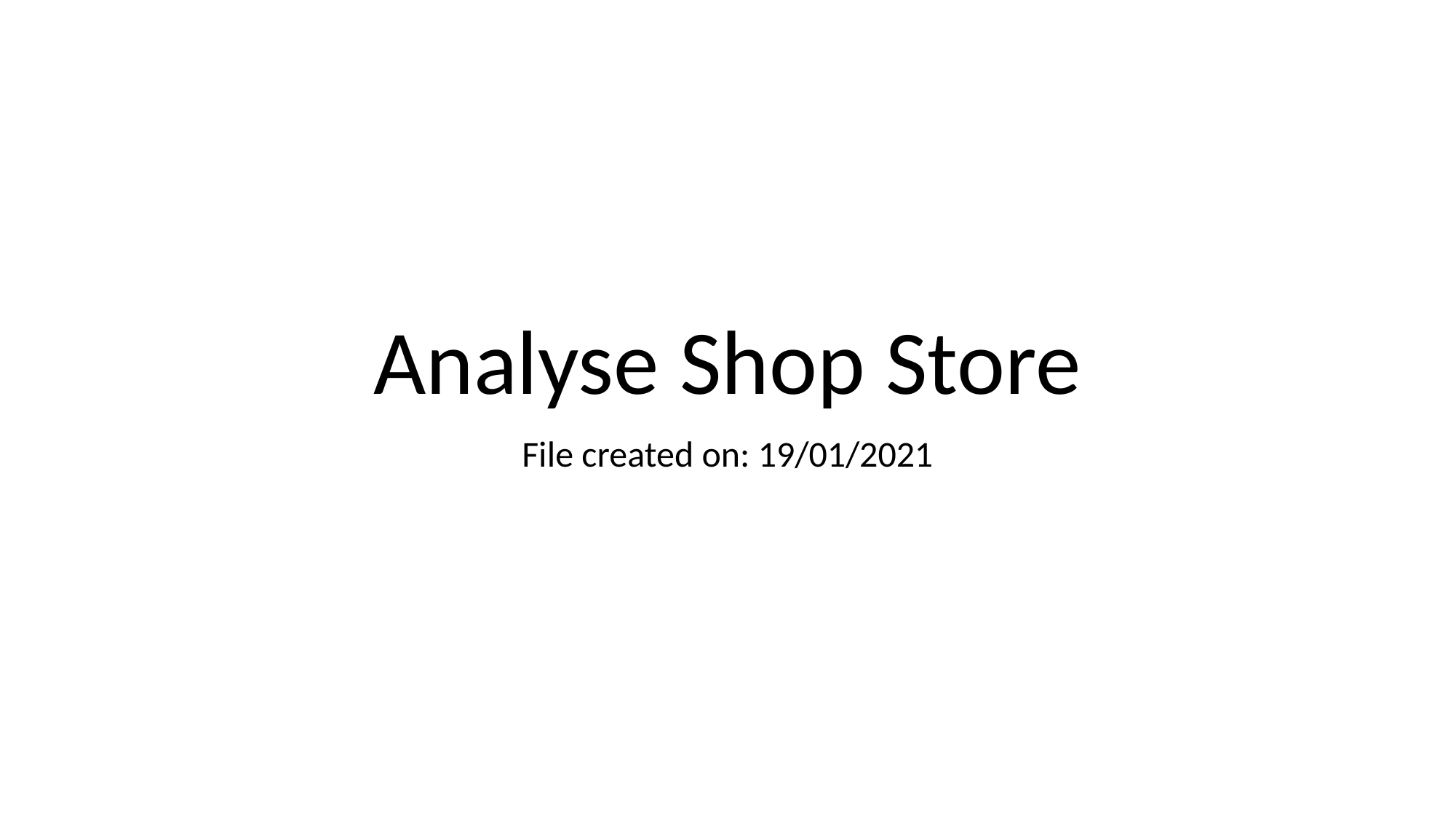

# Analyse Shop Store
File created on: 19/01/2021